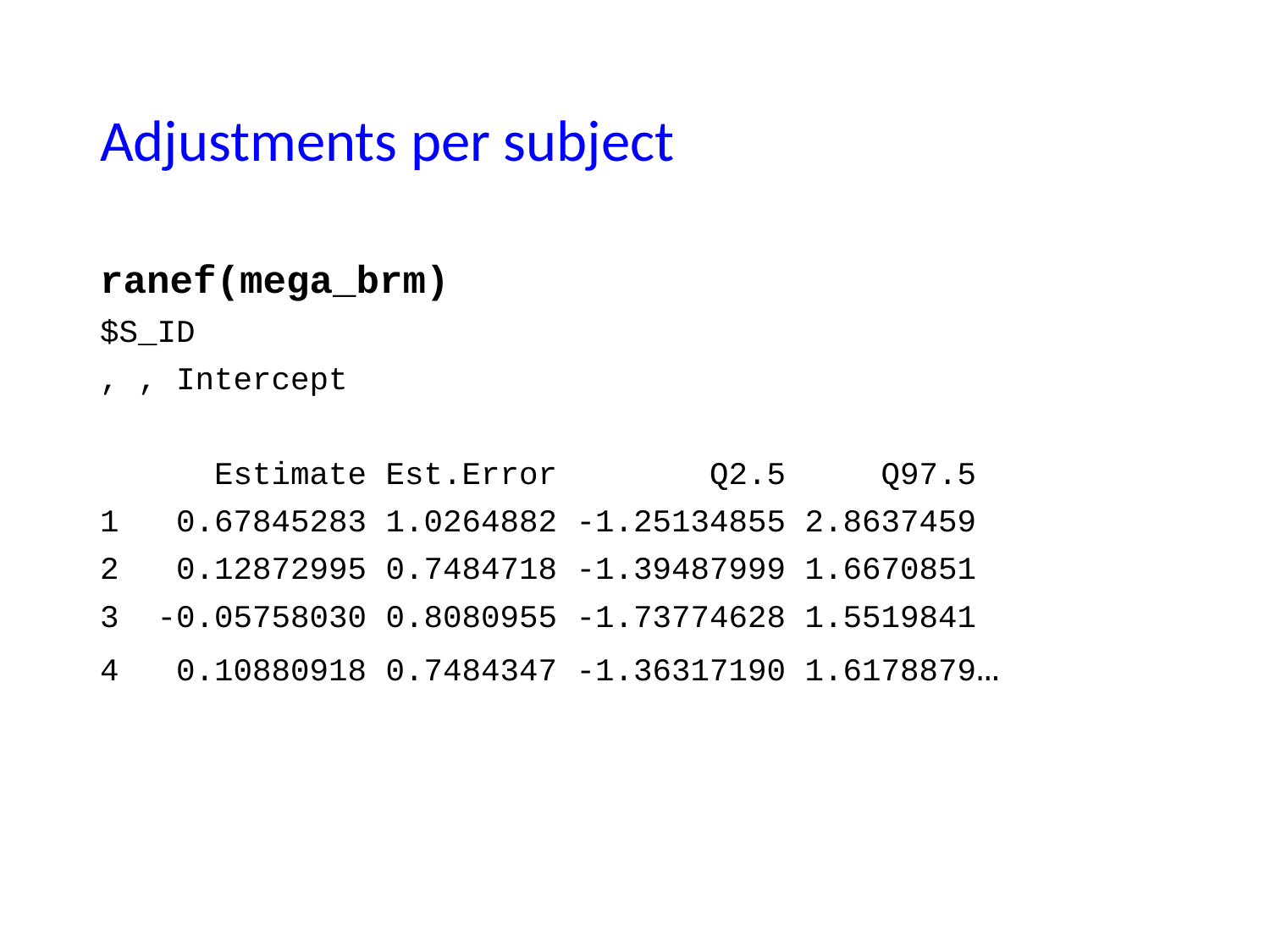

# Adjustments per subject
ranef(mega_brm)
$S_ID
, , Intercept

      Estimate Est.Error        Q2.5     Q97.5
1   0.67845283 1.0264882 -1.25134855 2.8637459
2   0.12872995 0.7484718 -1.39487999 1.6670851
3  -0.05758030 0.8080955 -1.73774628 1.5519841
4   0.10880918 0.7484347 -1.36317190 1.6178879…